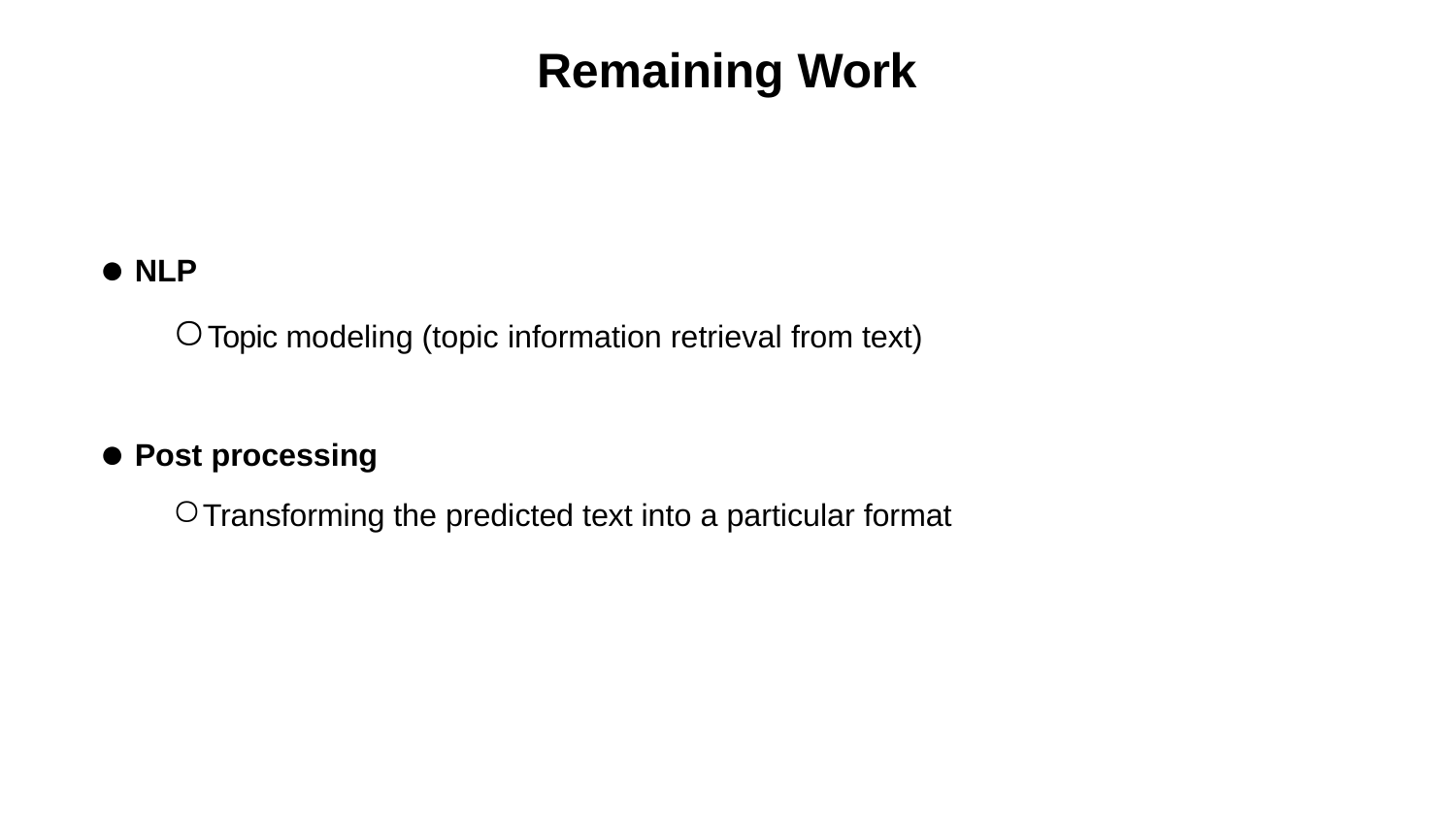

# Remaining Work
NLP
Topic modeling (topic information retrieval from text)

Post processing
Transforming the predicted text into a particular format